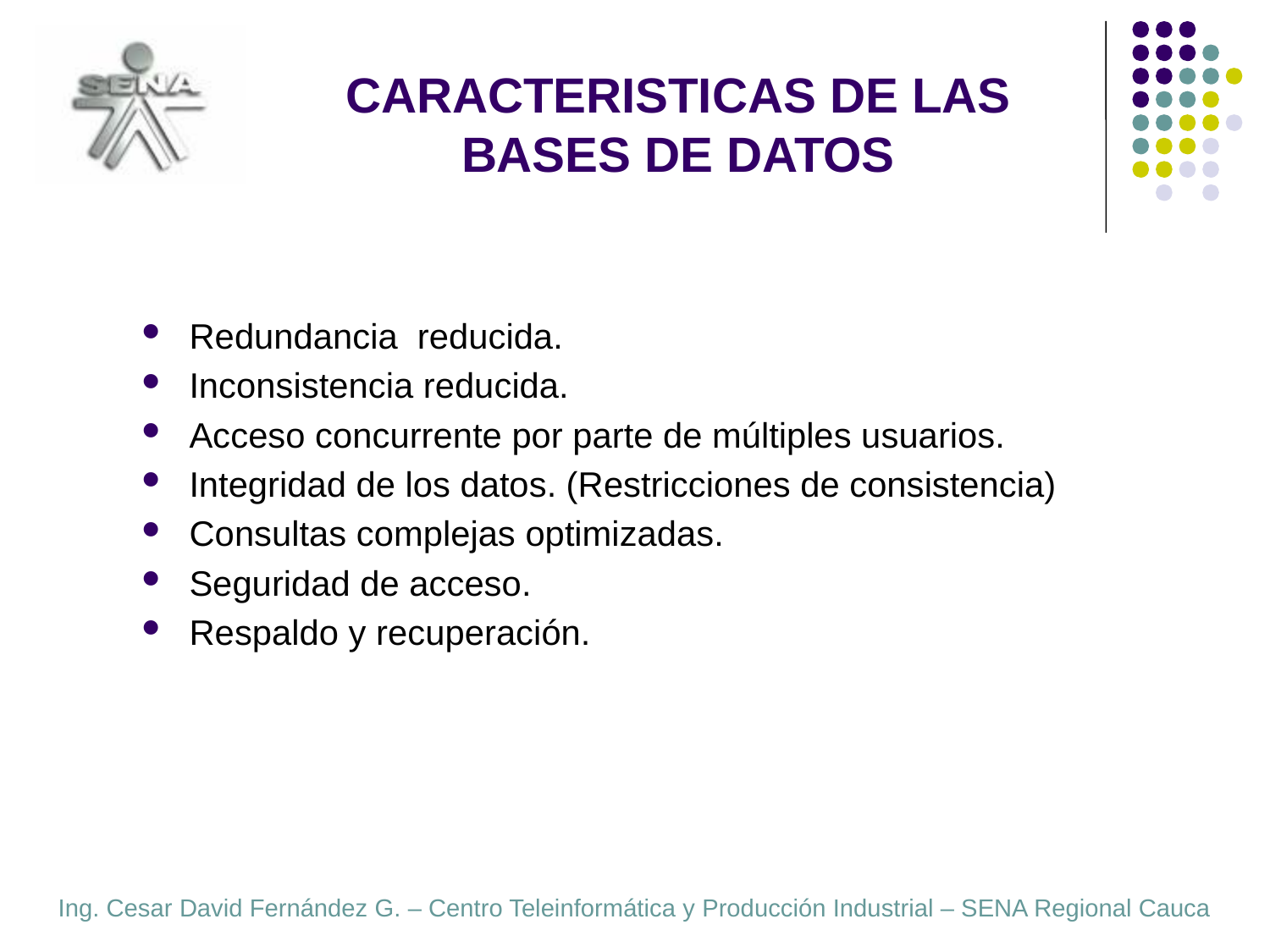

# CARACTERISTICAS DE LAS BASES DE DATOS
Redundancia  reducida.
Inconsistencia reducida.
Acceso concurrente por parte de múltiples usuarios.
Integridad de los datos. (Restricciones de consistencia)
Consultas complejas optimizadas.
Seguridad de acceso.
Respaldo y recuperación.